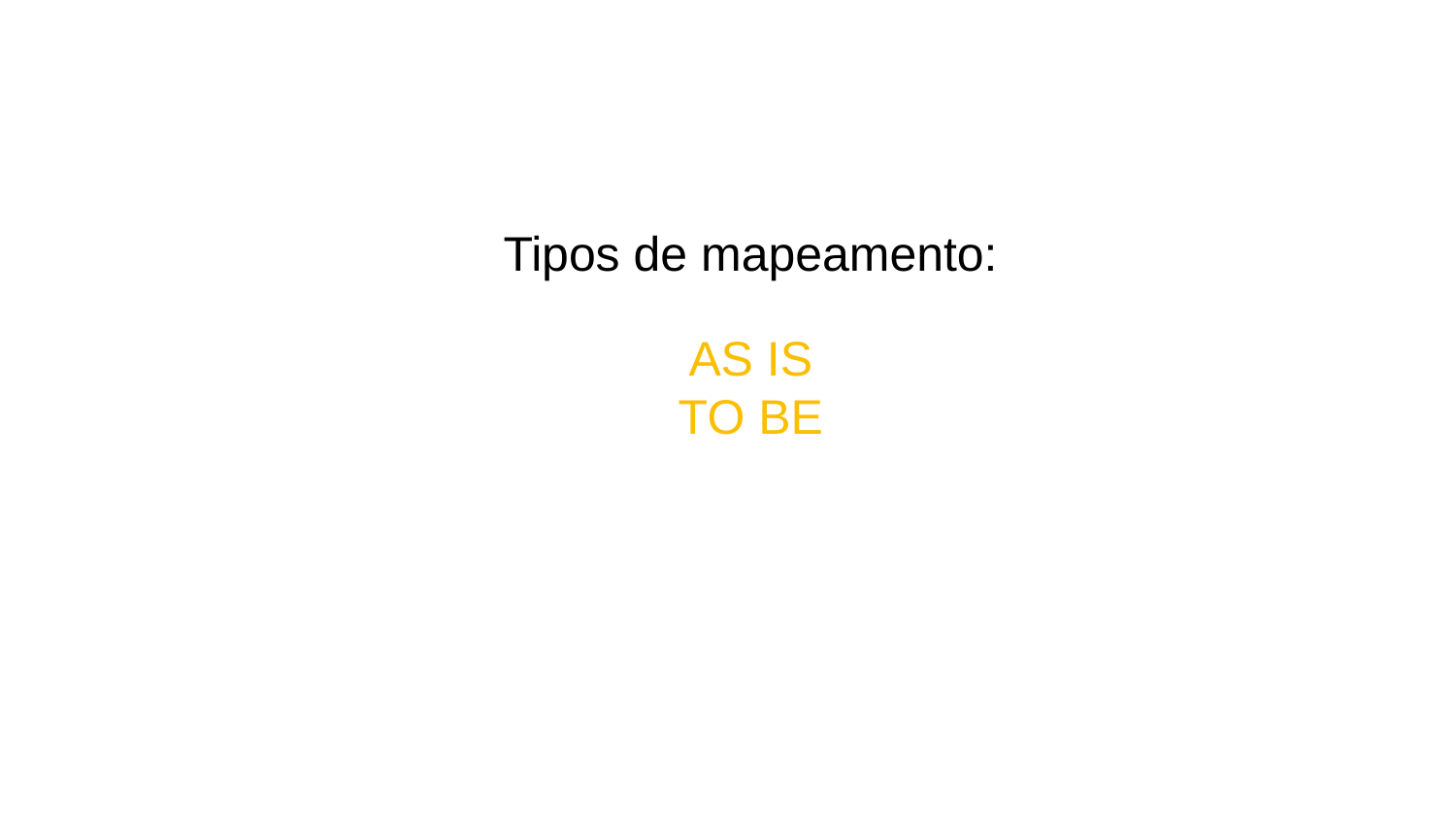

Tipos de mapeamento:
AS IS
TO BE